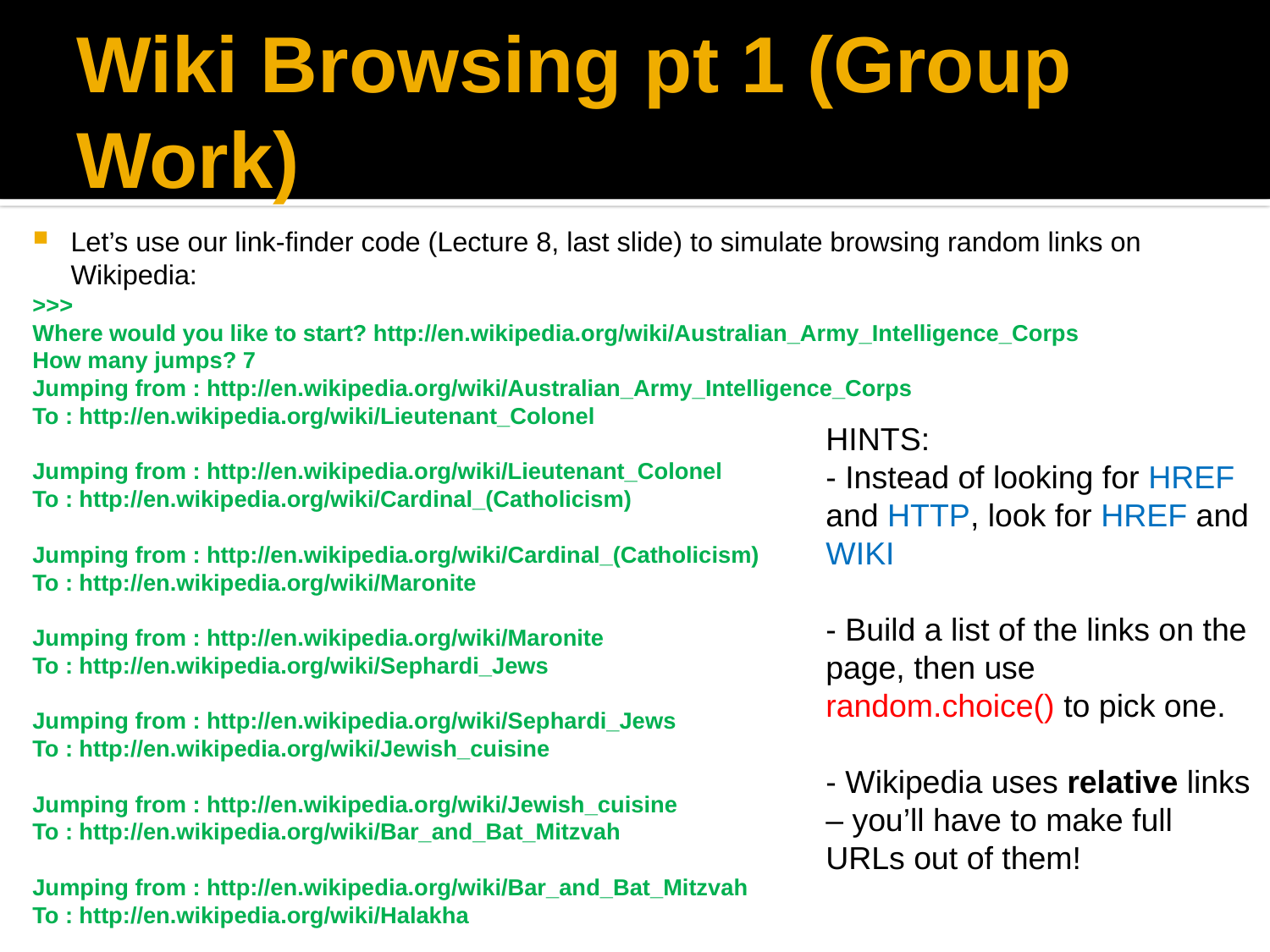

# Wiki Browsing pt 1 (Group Work)
Let’s use our link-finder code (Lecture 8, last slide) to simulate browsing random links on Wikipedia:
>>>
Where would you like to start? http://en.wikipedia.org/wiki/Australian_Army_Intelligence_Corps
How many jumps? 7
Jumping from : http://en.wikipedia.org/wiki/Australian_Army_Intelligence_Corps
To : http://en.wikipedia.org/wiki/Lieutenant_Colonel

Jumping from : http://en.wikipedia.org/wiki/Lieutenant_Colonel
To : http://en.wikipedia.org/wiki/Cardinal_(Catholicism)

Jumping from : http://en.wikipedia.org/wiki/Cardinal_(Catholicism)
To : http://en.wikipedia.org/wiki/Maronite

Jumping from : http://en.wikipedia.org/wiki/Maronite
To : http://en.wikipedia.org/wiki/Sephardi_Jews

Jumping from : http://en.wikipedia.org/wiki/Sephardi_Jews
To : http://en.wikipedia.org/wiki/Jewish_cuisine

Jumping from : http://en.wikipedia.org/wiki/Jewish_cuisine
To : http://en.wikipedia.org/wiki/Bar_and_Bat_Mitzvah

Jumping from : http://en.wikipedia.org/wiki/Bar_and_Bat_Mitzvah
To : http://en.wikipedia.org/wiki/Halakha
HINTS:
- Instead of looking for HREF and HTTP, look for HREF and WIKI

- Build a list of the links on the page, then use random.choice() to pick one.

- Wikipedia uses relative links – you’ll have to make full URLs out of them!